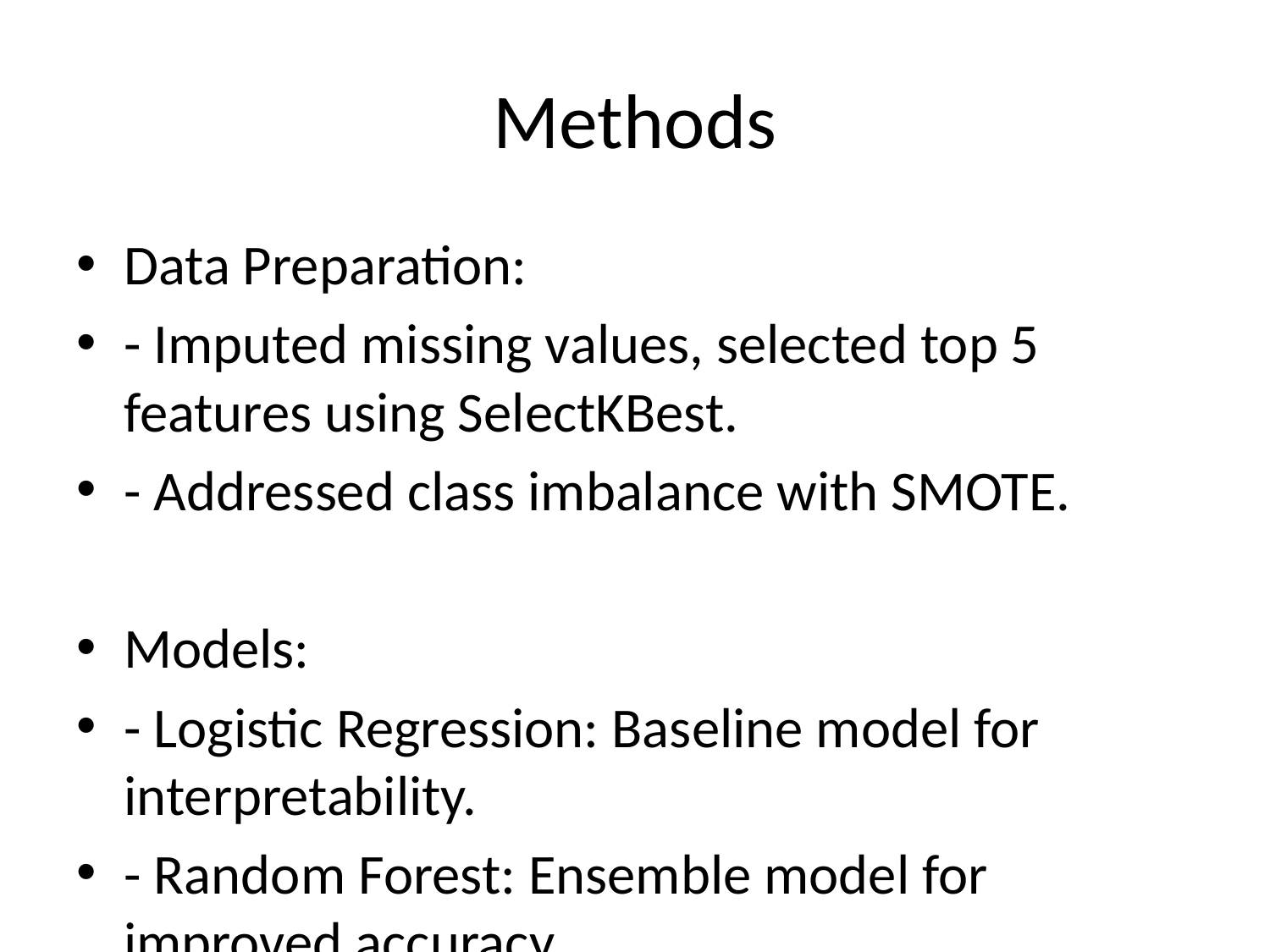

# Methods
Data Preparation:
- Imputed missing values, selected top 5 features using SelectKBest.
- Addressed class imbalance with SMOTE.

Models:
- Logistic Regression: Baseline model for interpretability.
- Random Forest: Ensemble model for improved accuracy.